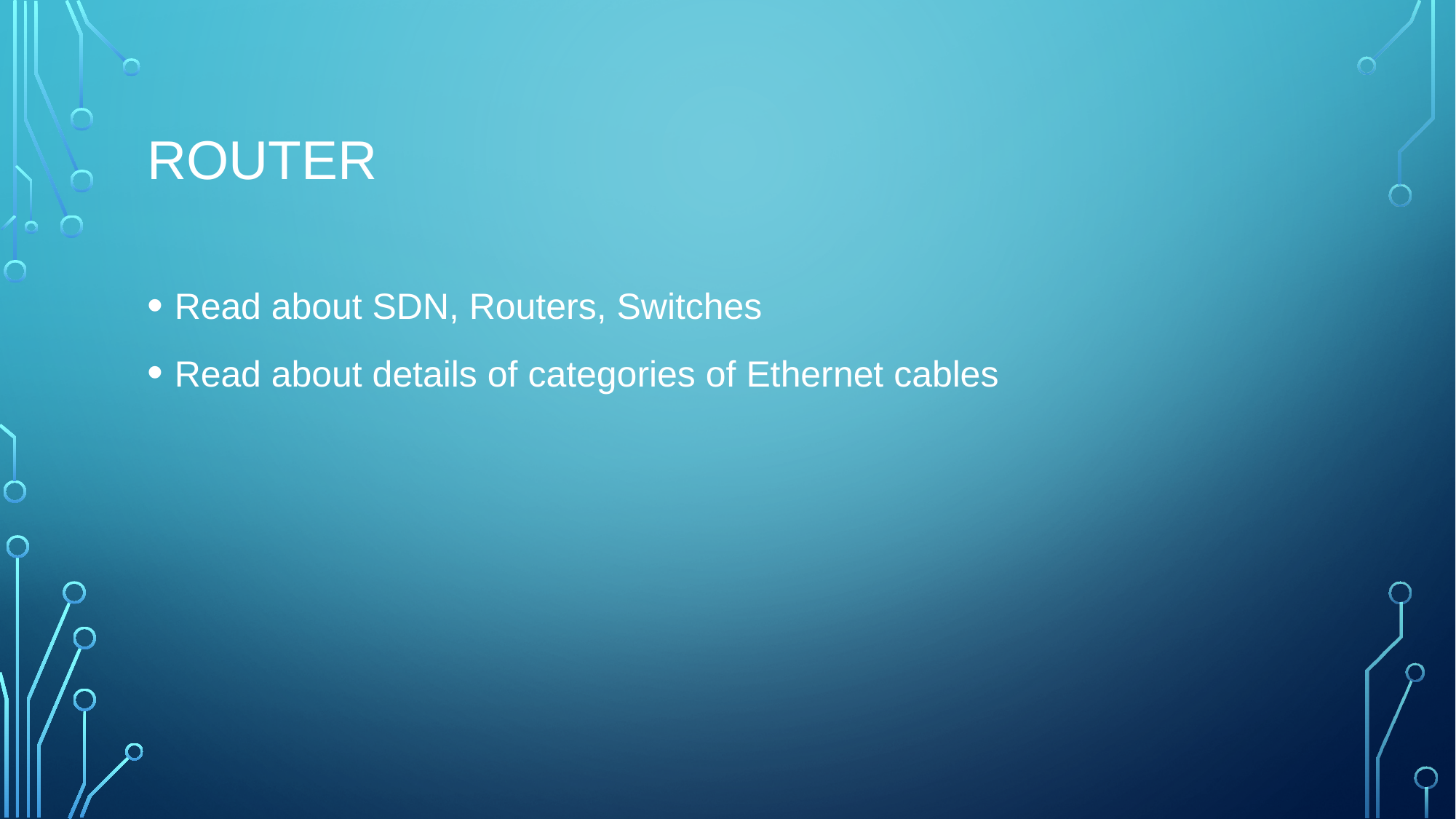

# Router
Read about SDN, Routers, Switches
Read about details of categories of Ethernet cables